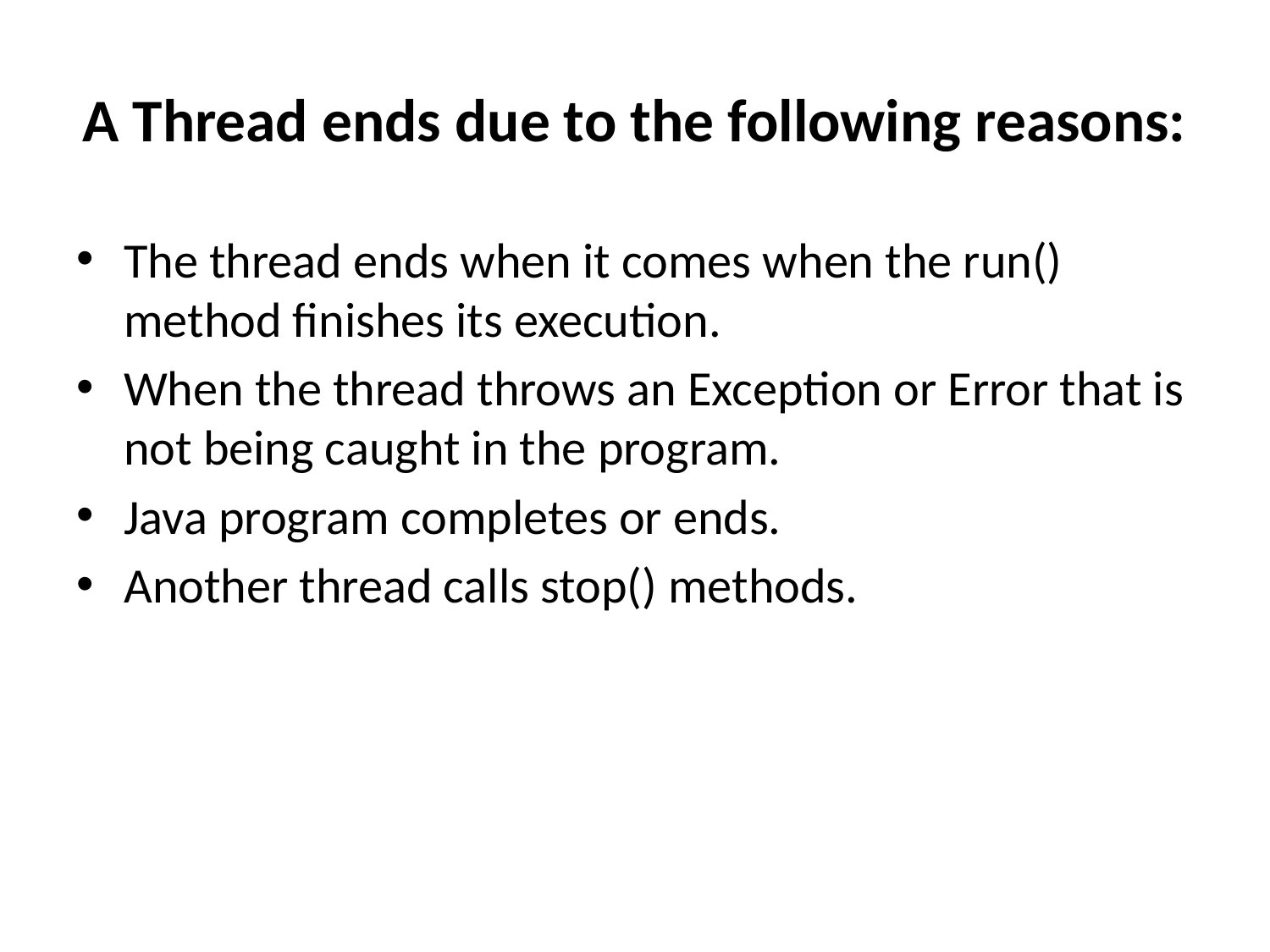

# A Thread ends due to the following reasons:
The thread ends when it comes when the run() method finishes its execution.
When the thread throws an Exception or Error that is not being caught in the program.
Java program completes or ends.
Another thread calls stop() methods.